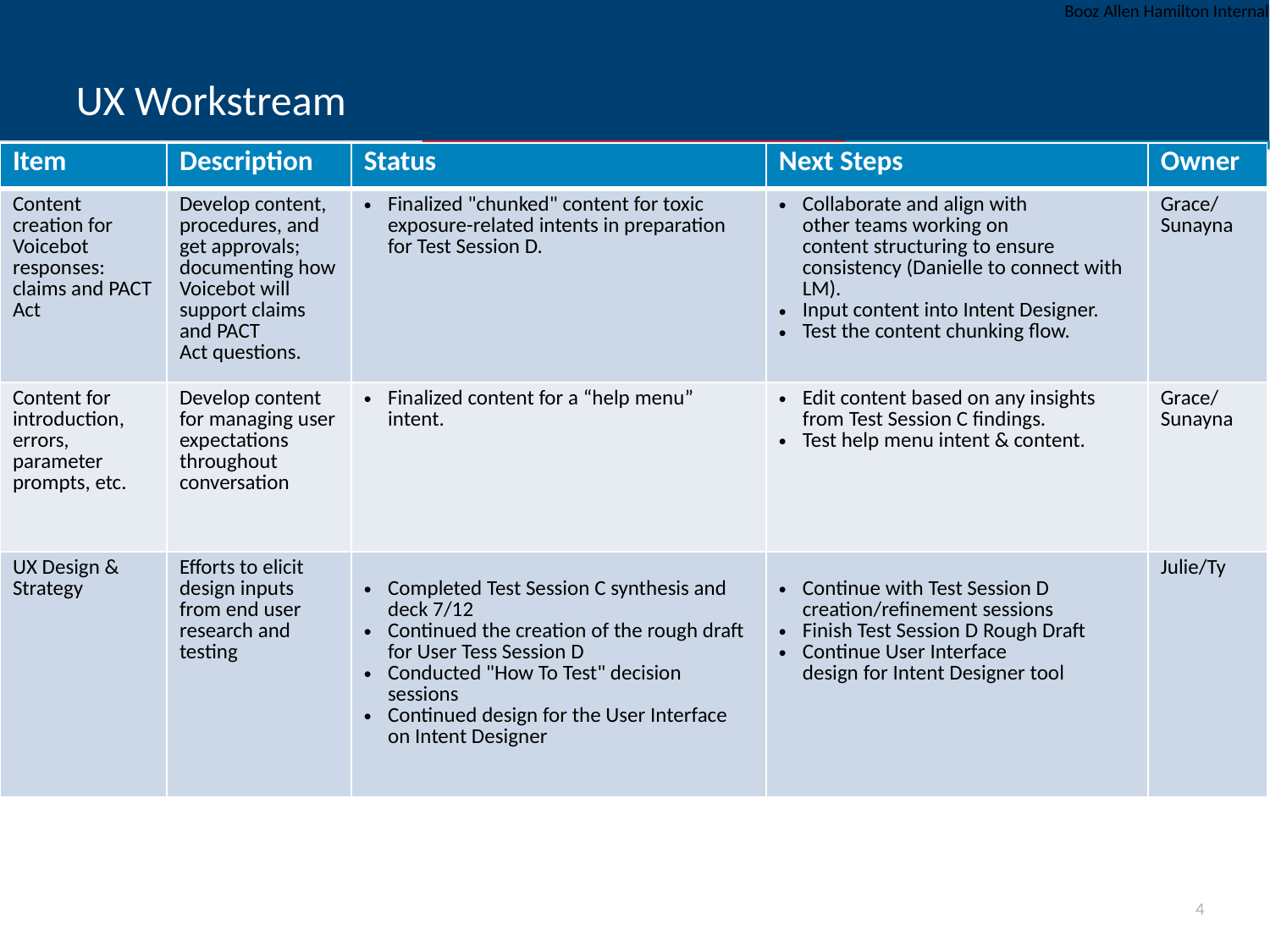

# UX Workstream
| Item | Description | Status | Next Steps | Owner |
| --- | --- | --- | --- | --- |
| Content creation for Voicebot responses:  claims and PACT Act | Develop content, procedures, and get approvals; documenting how Voicebot will support claims and PACT Act questions. | Finalized "chunked" content for toxic exposure-related intents in preparation for Test Session D. | Collaborate and align with other teams working on content structuring to ensure consistency (Danielle to connect with LM).  Input content into Intent Designer. Test the content chunking flow. | Grace/ Sunayna |
| Content for introduction, errors, parameter prompts, etc. | Develop content for managing user expectations throughout conversation | Finalized content for a “help menu” intent. | Edit content based on any insights from Test Session C findings. Test help menu intent & content. | Grace/ Sunayna |
| UX Design & Strategy | Efforts to elicit design inputs from end user research and testing | Completed Test Session C synthesis and deck 7/12  Continued the creation of the rough draft for User Tess Session D  Conducted "How To Test" decision sessions  Continued design for the User Interface on Intent Designer | Continue with Test Session D creation/refinement sessions Finish Test Session D Rough Draft  Continue User Interface design for Intent Designer tool | Julie/Ty |
4